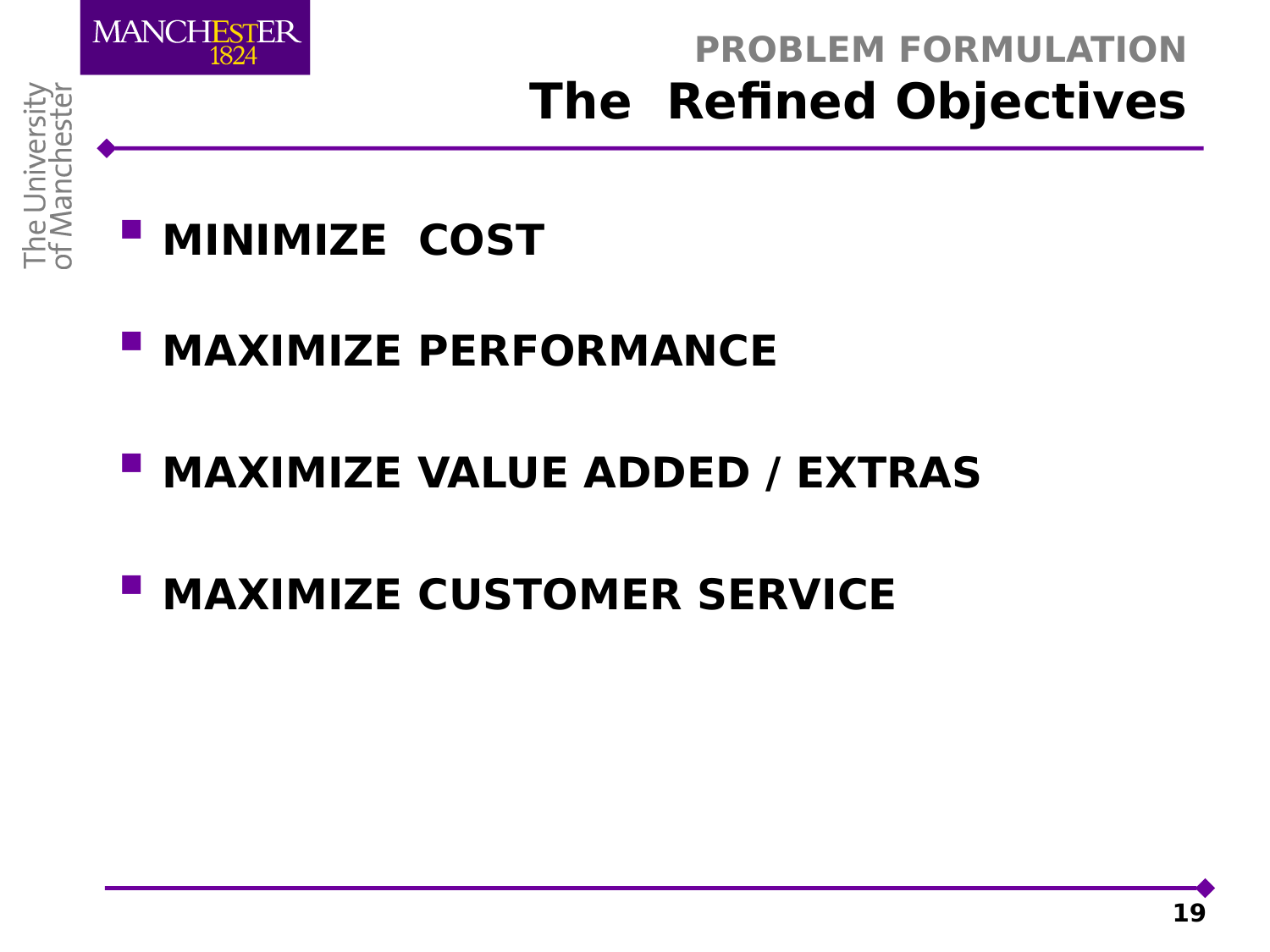

# PROBLEM FORMULATION The  Refined Objectives
MINIMIZE  COST
MAXIMIZE PERFORMANCE
MAXIMIZE VALUE ADDED / EXTRAS
MAXIMIZE CUSTOMER SERVICE
19